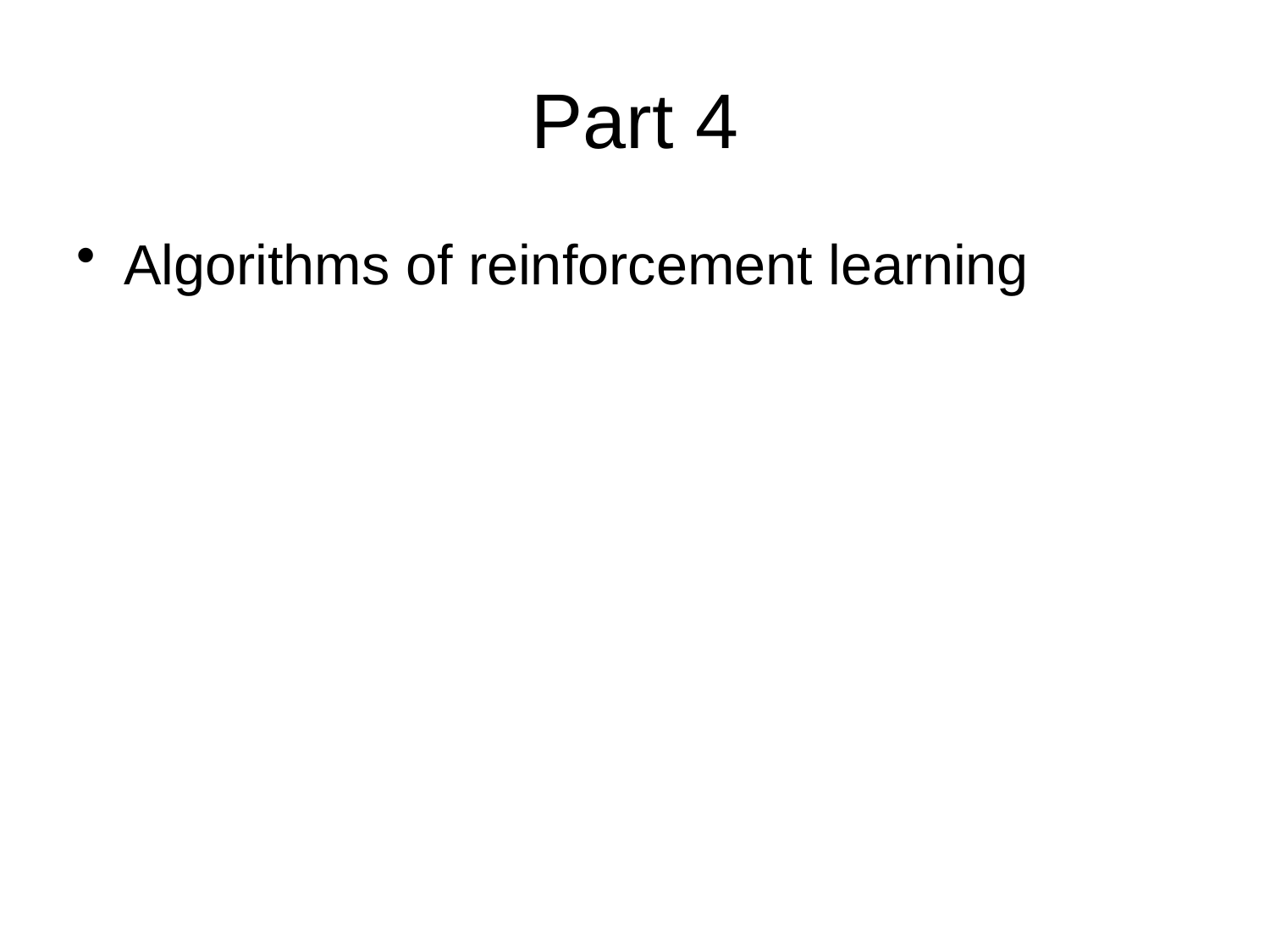

# Part 4
Algorithms of reinforcement learning